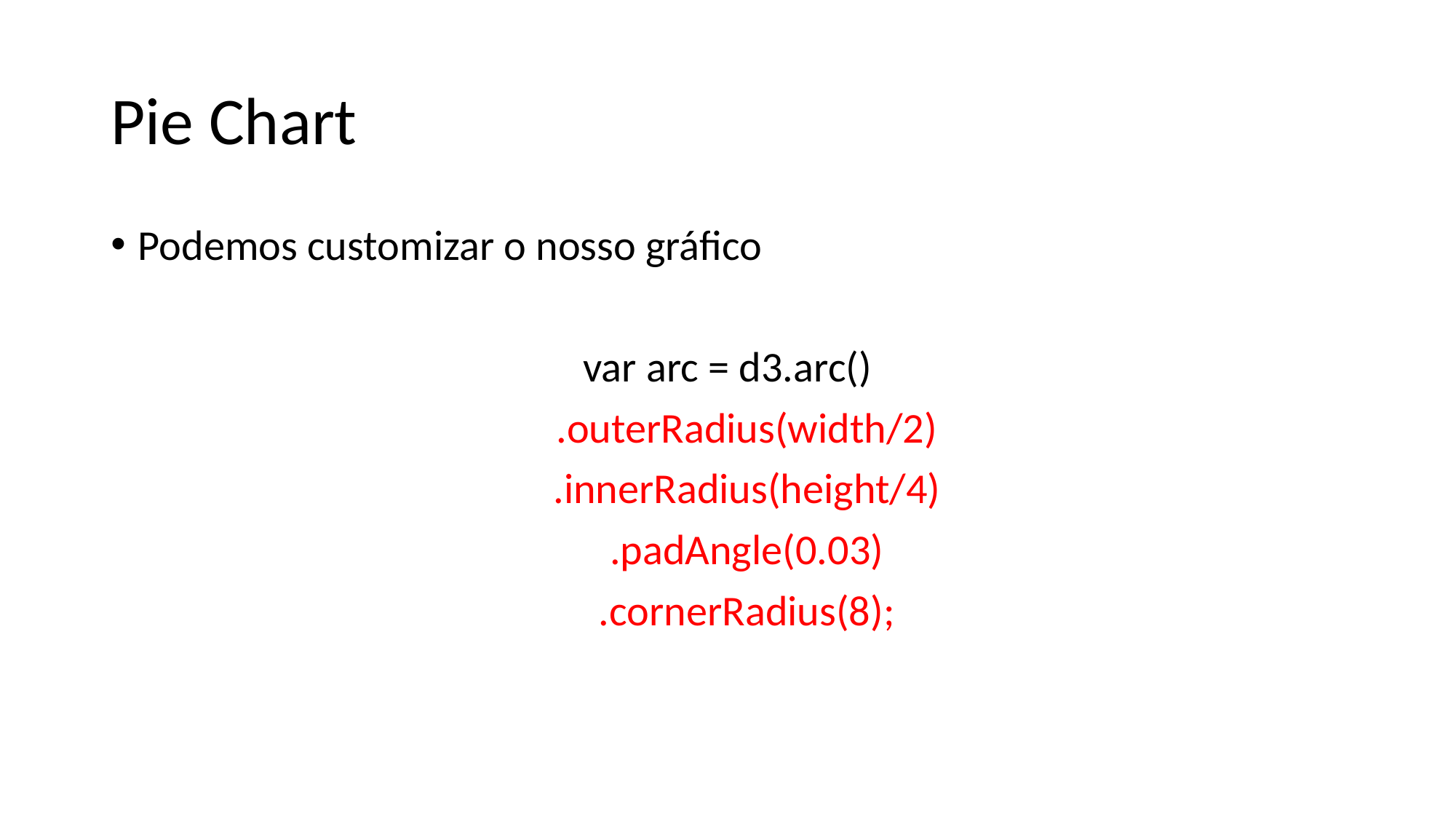

# Pie Chart
Podemos customizar o nosso gráfico

var arc = d3.arc()
    .outerRadius(width/2)
    .innerRadius(height/4)
    .padAngle(0.03)
    .cornerRadius(8);